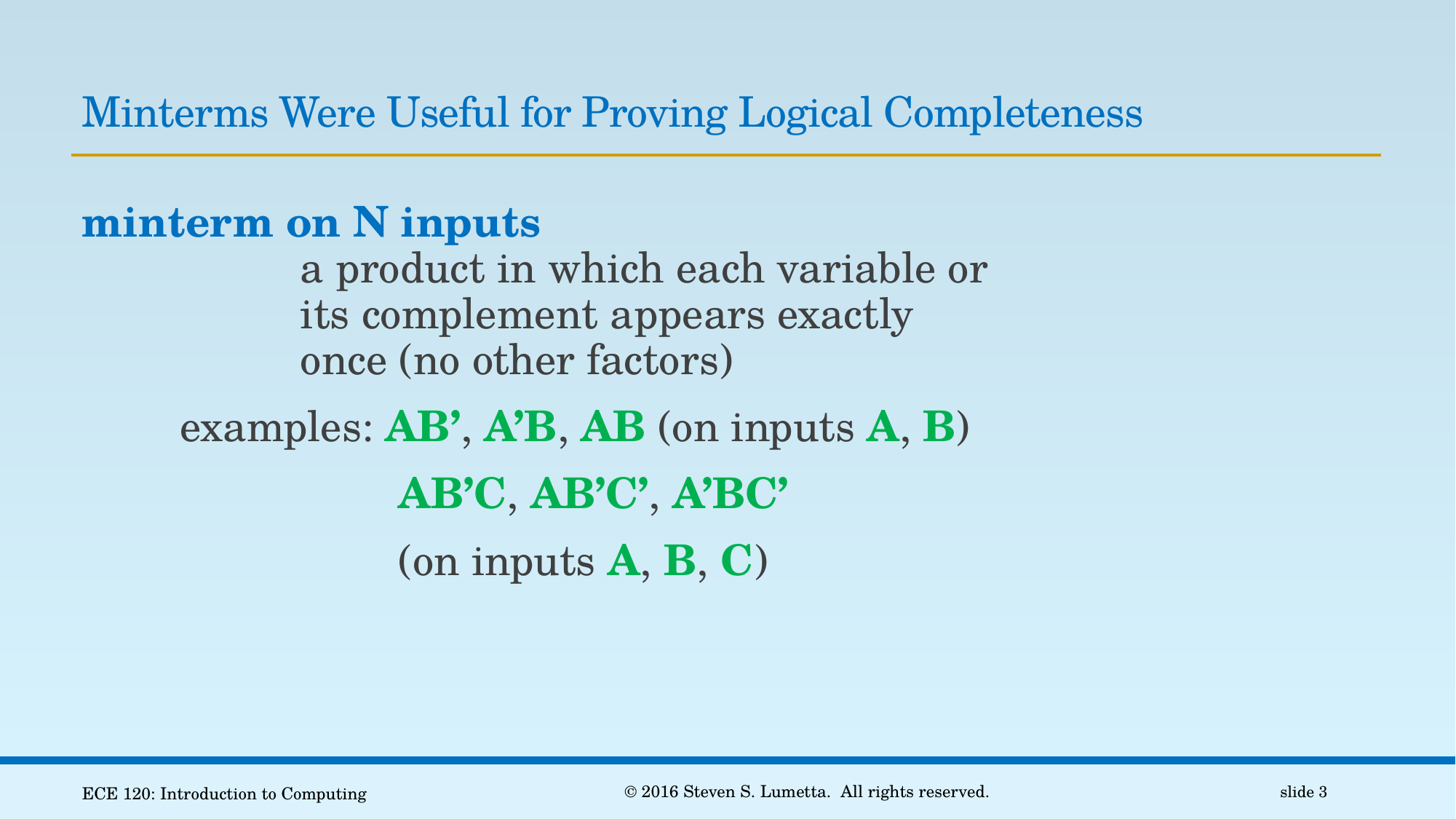

# Minterms Were Useful for Proving Logical Completeness
minterm on N inputs
		a product in which each variable or
		its complement appears exactly
		once (no other factors)
	examples: AB’, A’B, AB (on inputs A, B)
			AB’C, AB’C’, A’BC’
			(on inputs A, B, C)

ECE 120: Introduction to Computing
© 2016 Steven S. Lumetta.  All rights reserved.
slide 3